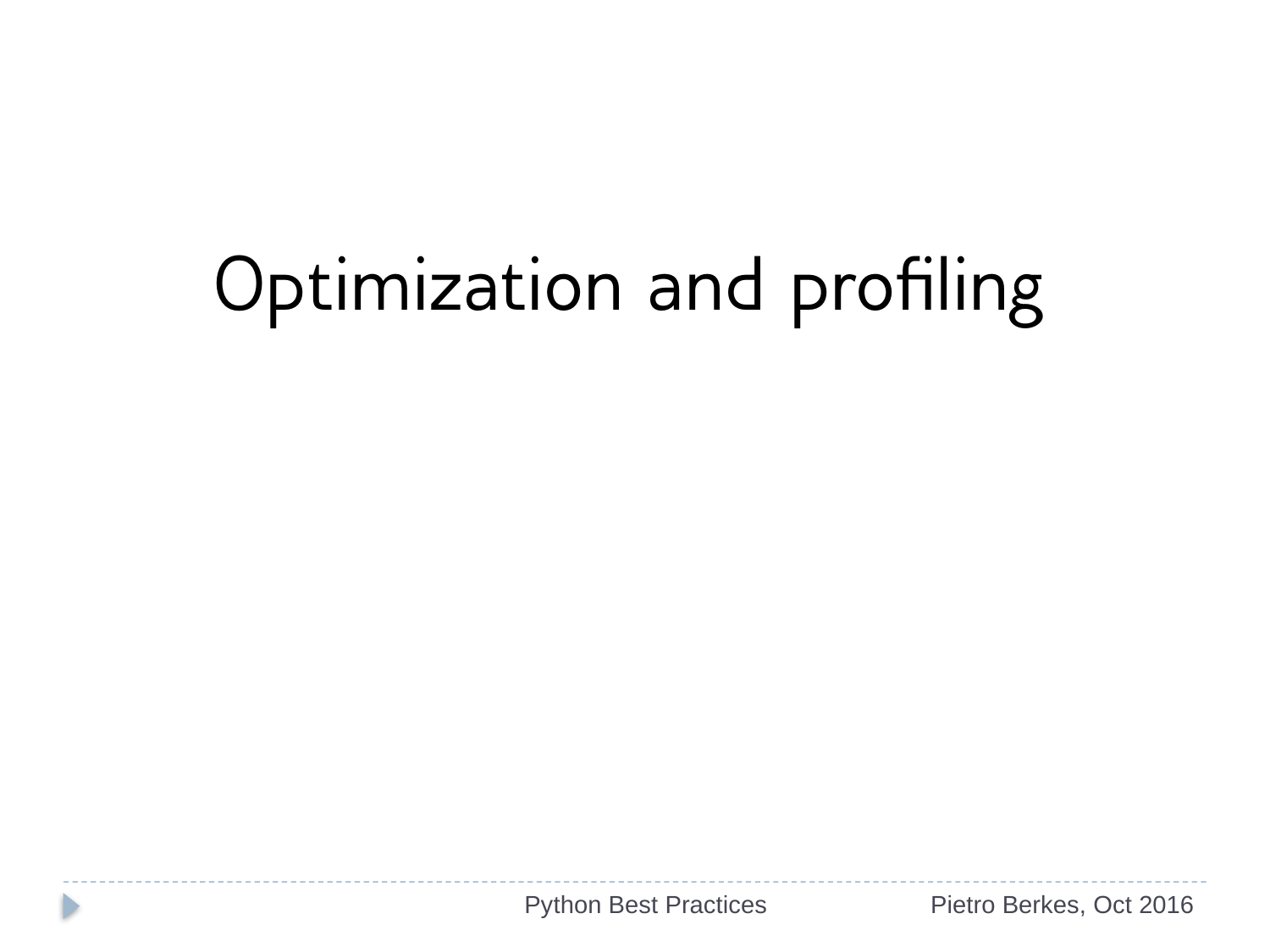

Optimization and profiling
Python Best Practices
Pietro Berkes, Oct 2016